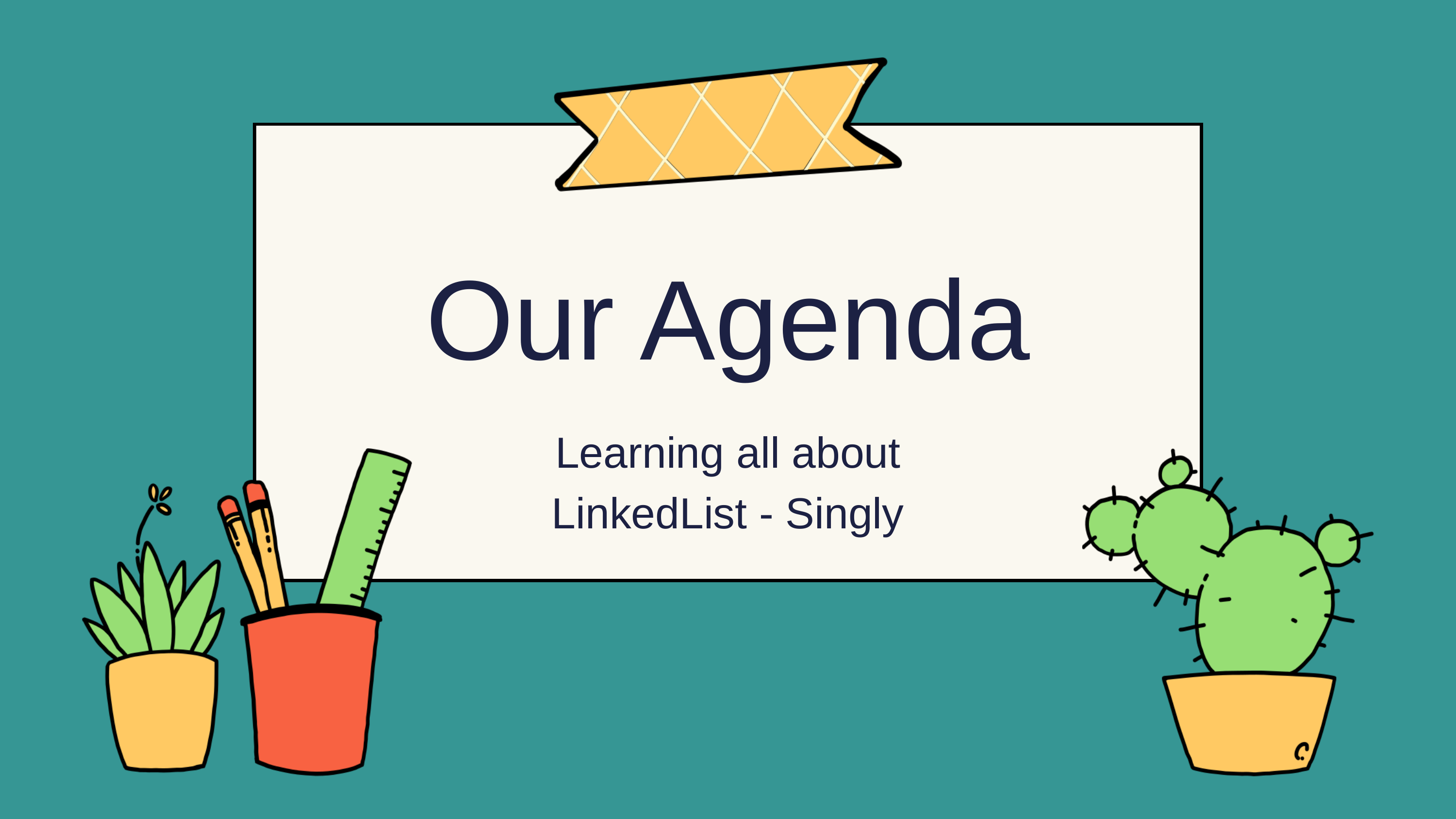

Our Agenda
Learning all about LinkedList - Singly